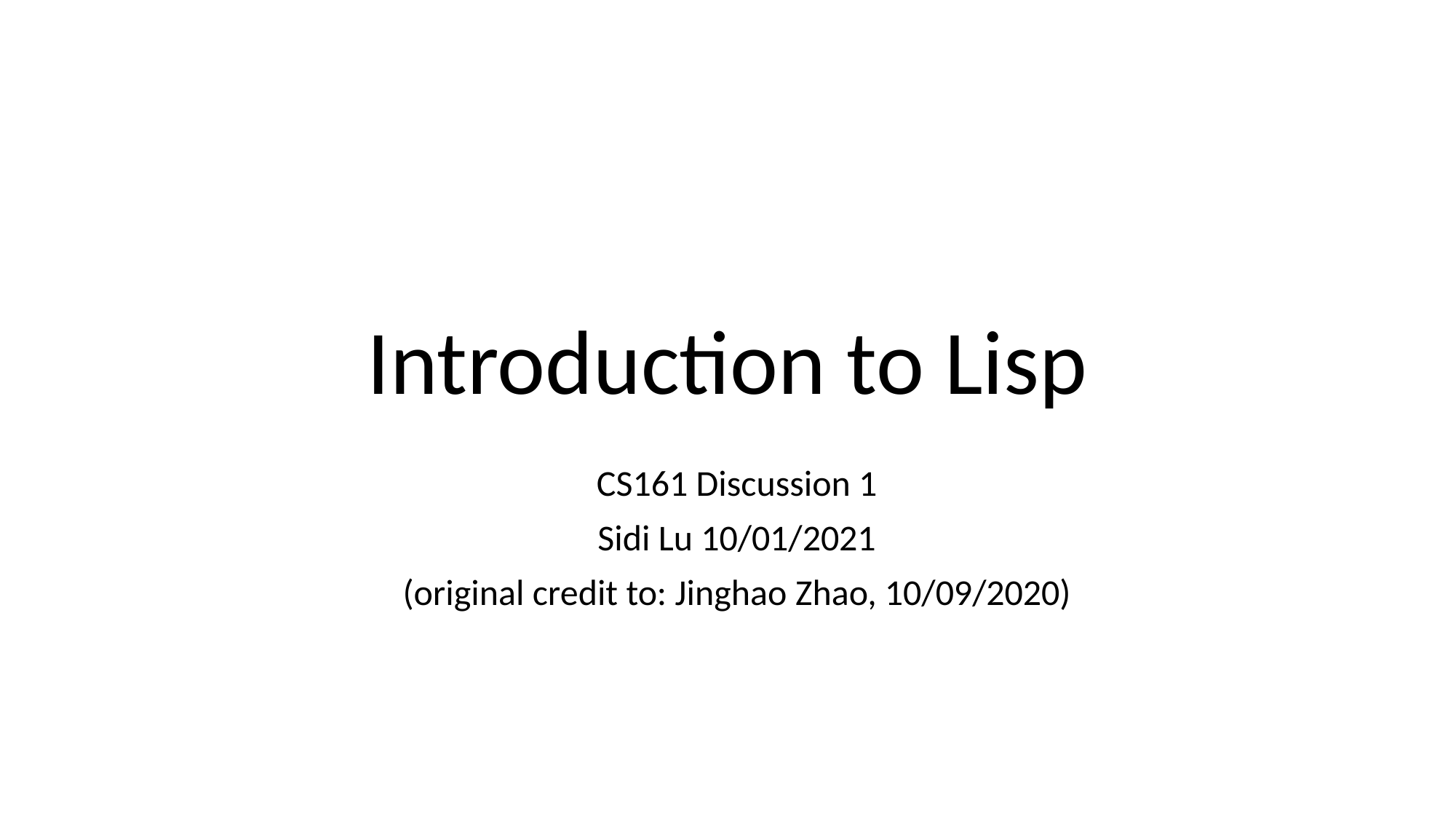

# Introduction to Lisp
CS161 Discussion 1
Sidi Lu 10/01/2021
(original credit to: Jinghao Zhao, 10/09/2020)